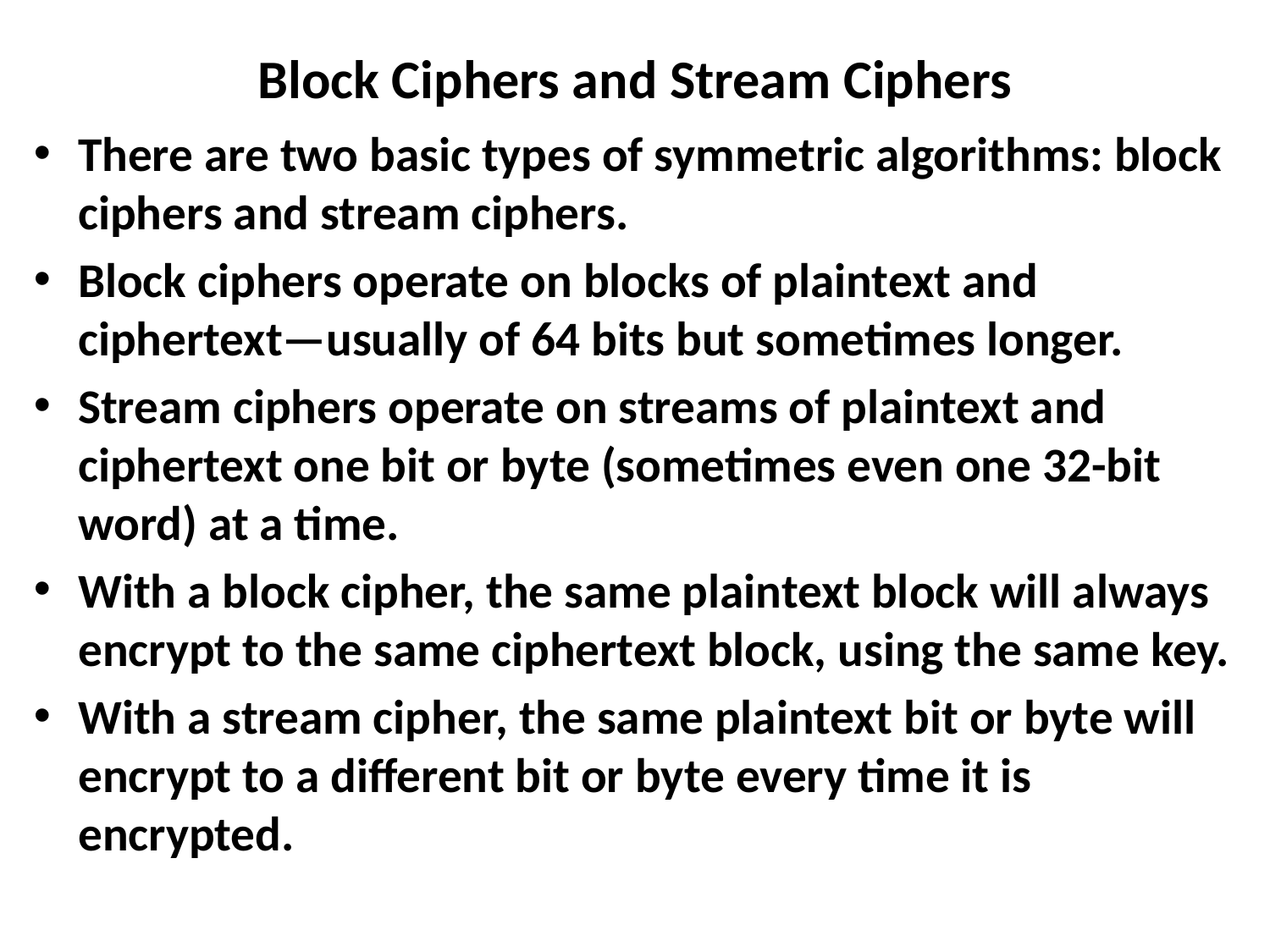

# Block Ciphers and Stream Ciphers
There are two basic types of symmetric algorithms: block ciphers and stream ciphers.
Block ciphers operate on blocks of plaintext and ciphertext—usually of 64 bits but sometimes longer.
Stream ciphers operate on streams of plaintext and ciphertext one bit or byte (sometimes even one 32-bit word) at a time.
With a block cipher, the same plaintext block will always encrypt to the same ciphertext block, using the same key.
With a stream cipher, the same plaintext bit or byte will encrypt to a different bit or byte every time it is encrypted.